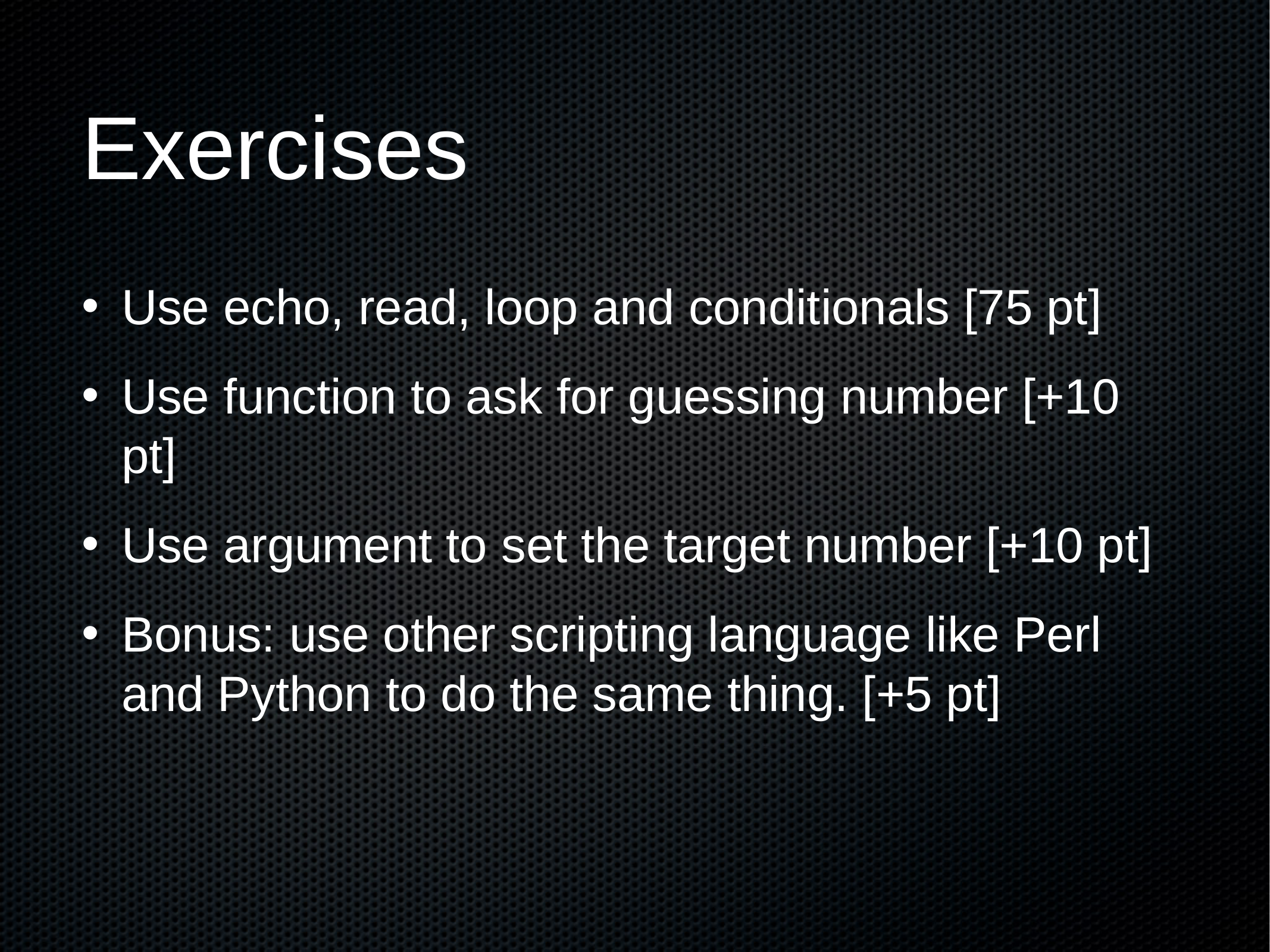

# Exercises
Use echo, read, loop and conditionals [75 pt]
Use function to ask for guessing number [+10 pt]
Use argument to set the target number [+10 pt]
Bonus: use other scripting language like Perl and Python to do the same thing. [+5 pt]